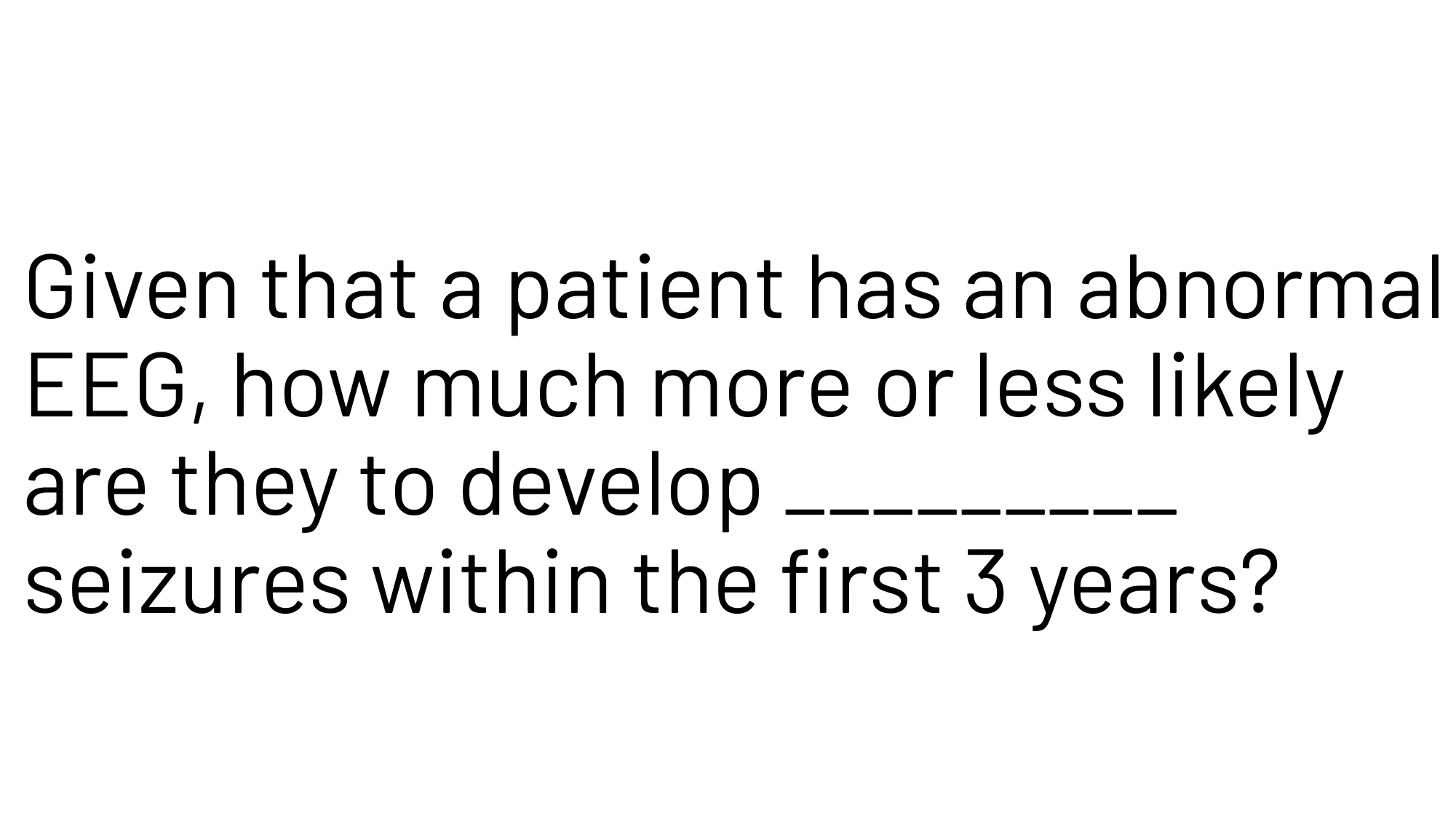

# Given that a patient has an abnormal EEG, how much more or less likely are they to develop _________ seizures within the first 3 years?